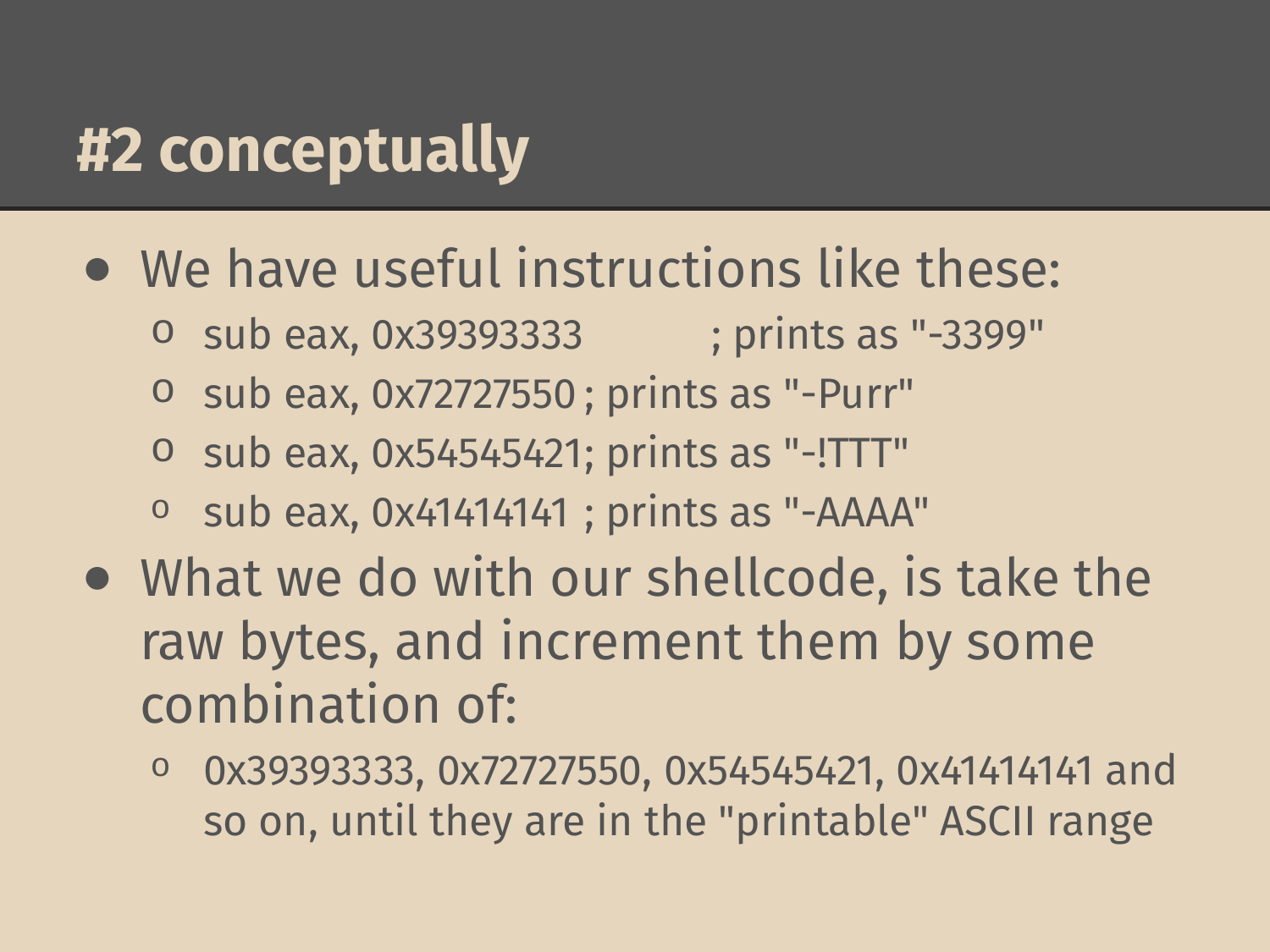

# #2 conceptually
We have useful instructions like these:
sub eax, 0x39393333 	; prints as "-3399"
sub eax, 0x72727550	; prints as "-Purr"
sub eax, 0x54545421	; prints as "-!TTT"
sub eax, 0x41414141	; prints as "-AAAA"
What we do with our shellcode, is take the raw bytes, and increment them by some combination of:
0x39393333, 0x72727550, 0x54545421, 0x41414141 and so on, until they are in the "printable" ASCII range